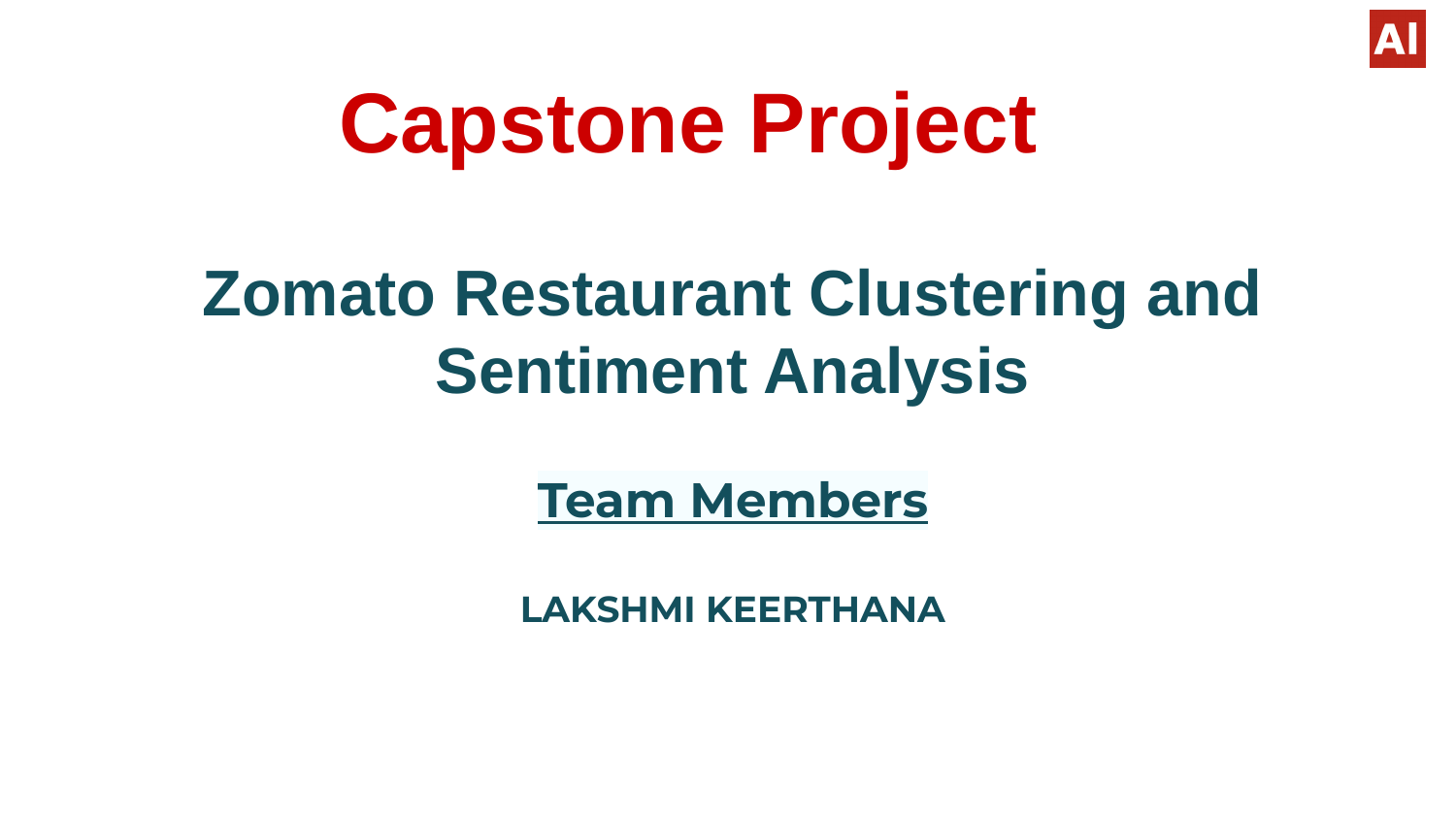

Capstone Project

Zomato Restaurant Clustering and Sentiment Analysis

Team Members

LAKSHMI KEERTHANA